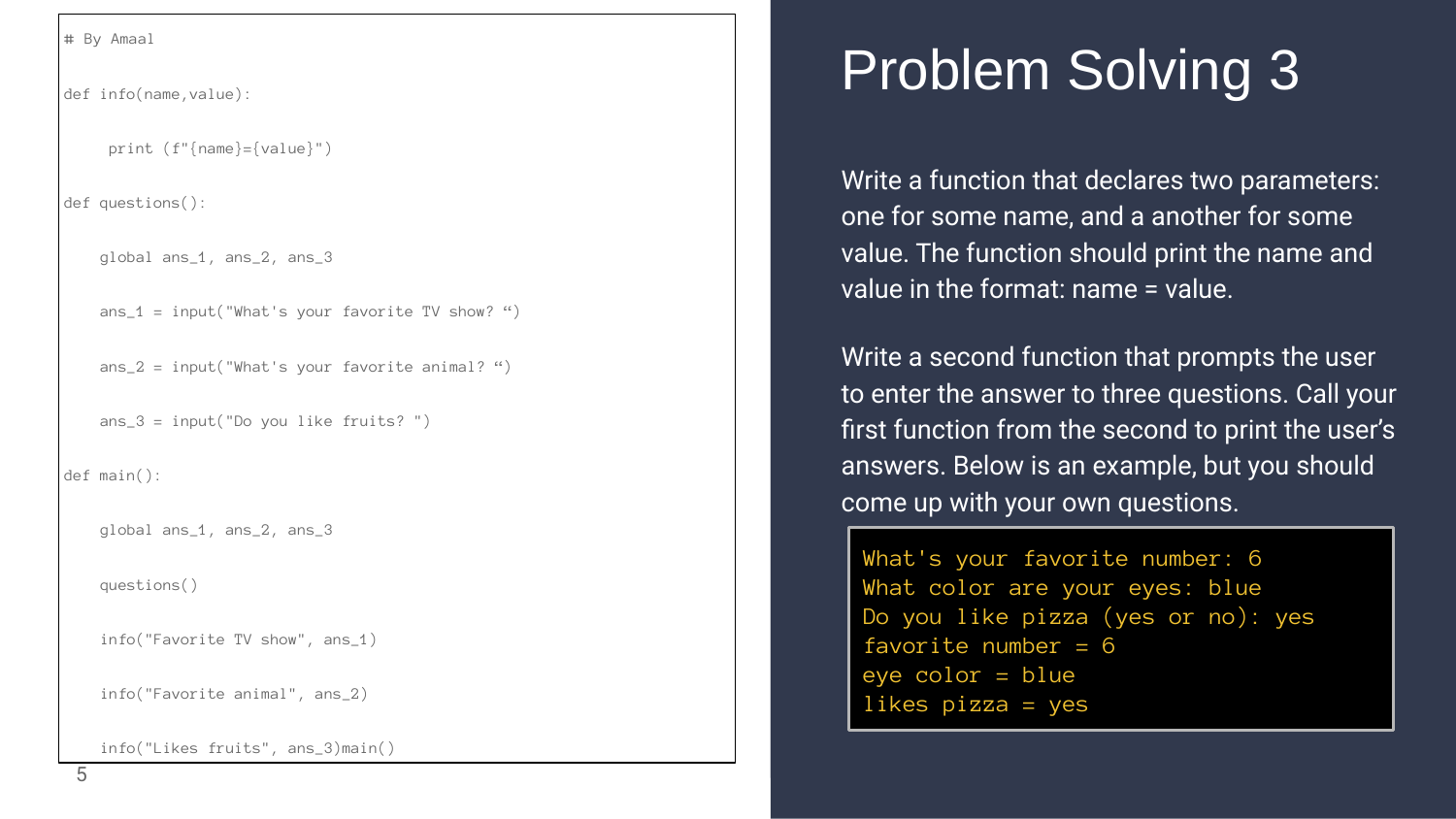

# By Amaal
def info(name,value):
     print (f"{name}={value}")
def questions():
    global ans_1, ans_2, ans_3
    ans_1 = input("What's your favorite TV show? “)
    ans_2 = input("What's your favorite animal? “)
    ans_3 = input("Do you like fruits? ")
def main():
    global ans_1, ans_2, ans_3
    questions()
    info("Favorite TV show", ans_1)
    info("Favorite animal", ans_2)
    info("Likes fruits", ans_3)main()
# Problem Solving 3
Write a function that declares two parameters: one for some name, and a another for some value. The function should print the name and value in the format: name = value.
Write a second function that prompts the user to enter the answer to three questions. Call your first function from the second to print the user’s answers. Below is an example, but you should come up with your own questions.
What's your favorite number: 6
What color are your eyes: blue
Do you like pizza (yes or no): yes
favorite number = 6
eye color = blue
likes pizza = yes
5